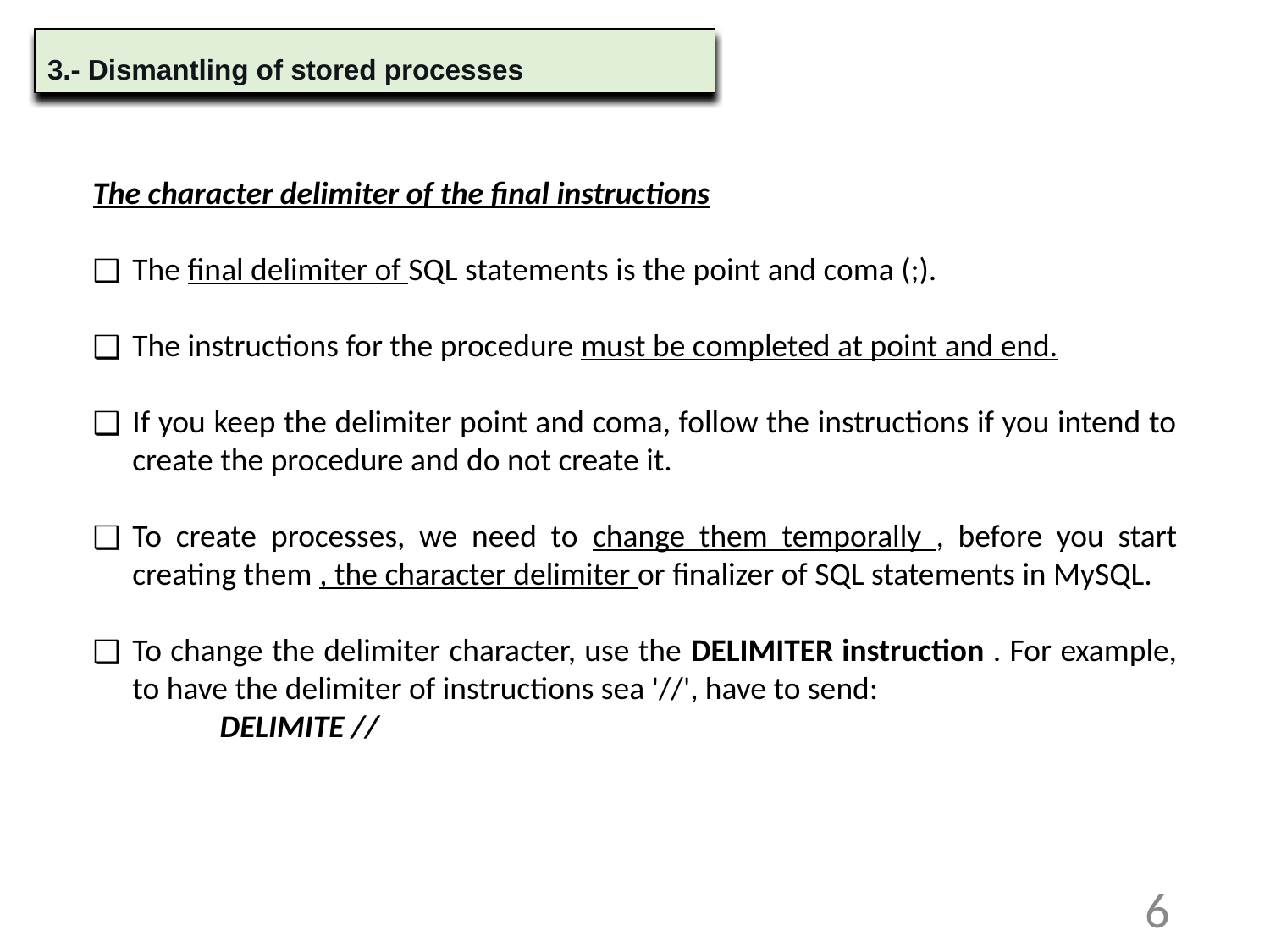

3.- Dismantling of stored processes
The character delimiter of the final instructions

The final delimiter of SQL statements is the point and coma (;).

The instructions for the procedure must be completed at point and end.

If you keep the delimiter point and coma, follow the instructions if you intend to create the procedure and do not create it.

To create processes, we need to change them temporally , before you start creating them , the character delimiter or finalizer of SQL statements in MySQL.

To change the delimiter character, use the DELIMITER instruction . For example, to have the delimiter of instructions sea '//', have to send:
DELIMITE //

6